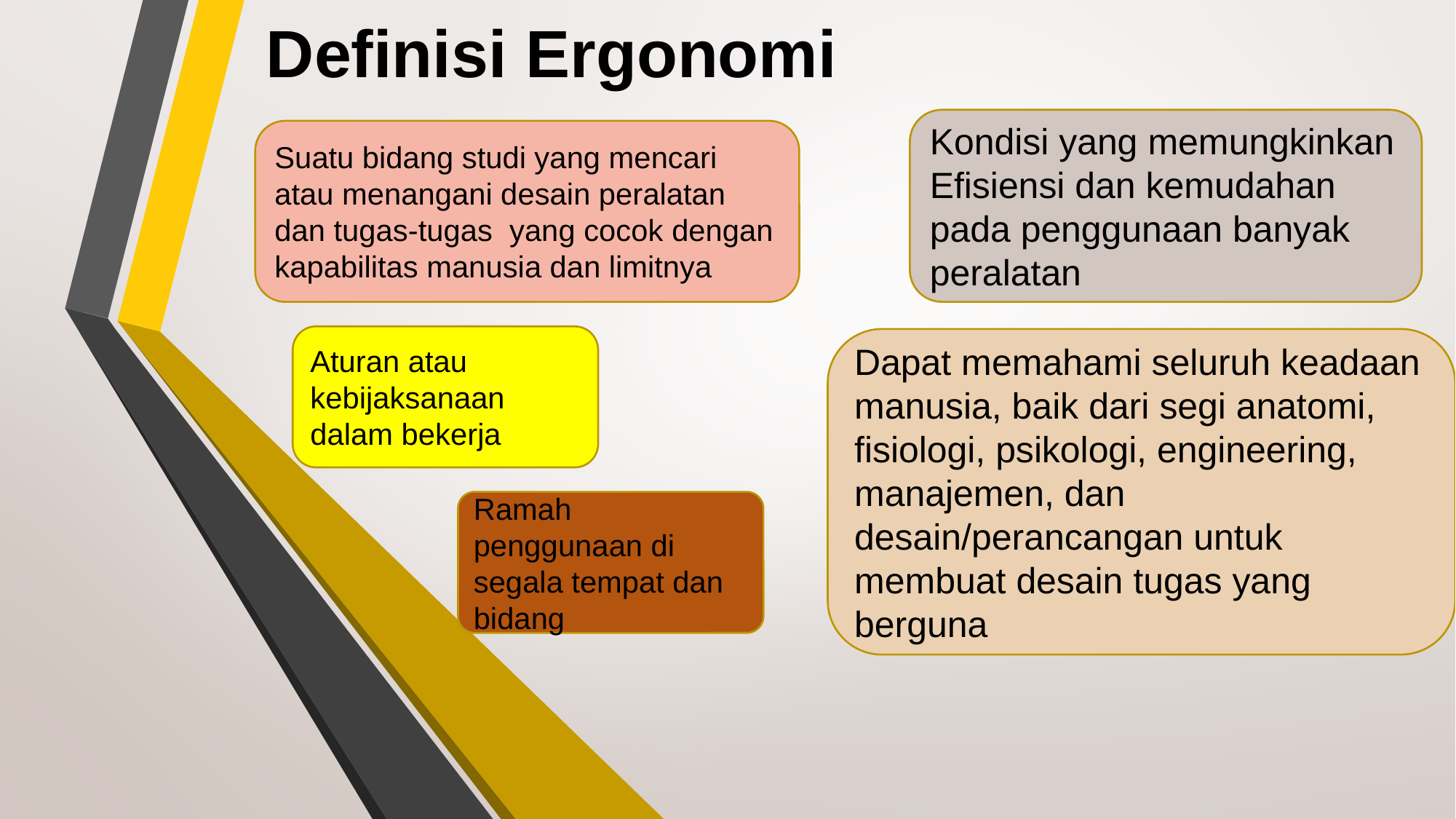

# Definisi Ergonomi
Kondisi yang memungkinkan Efisiensi dan kemudahan pada penggunaan banyak peralatan
Suatu bidang studi yang mencari atau menangani desain peralatan dan tugas-tugas  yang cocok dengan kapabilitas manusia dan limitnya
Aturan atau kebijaksanaan dalam bekerja
Dapat memahami seluruh keadaan manusia, baik dari segi anatomi, fisiologi, psikologi, engineering, manajemen, dan desain/perancangan untuk membuat desain tugas yang berguna
Ramah penggunaan di segala tempat dan bidang